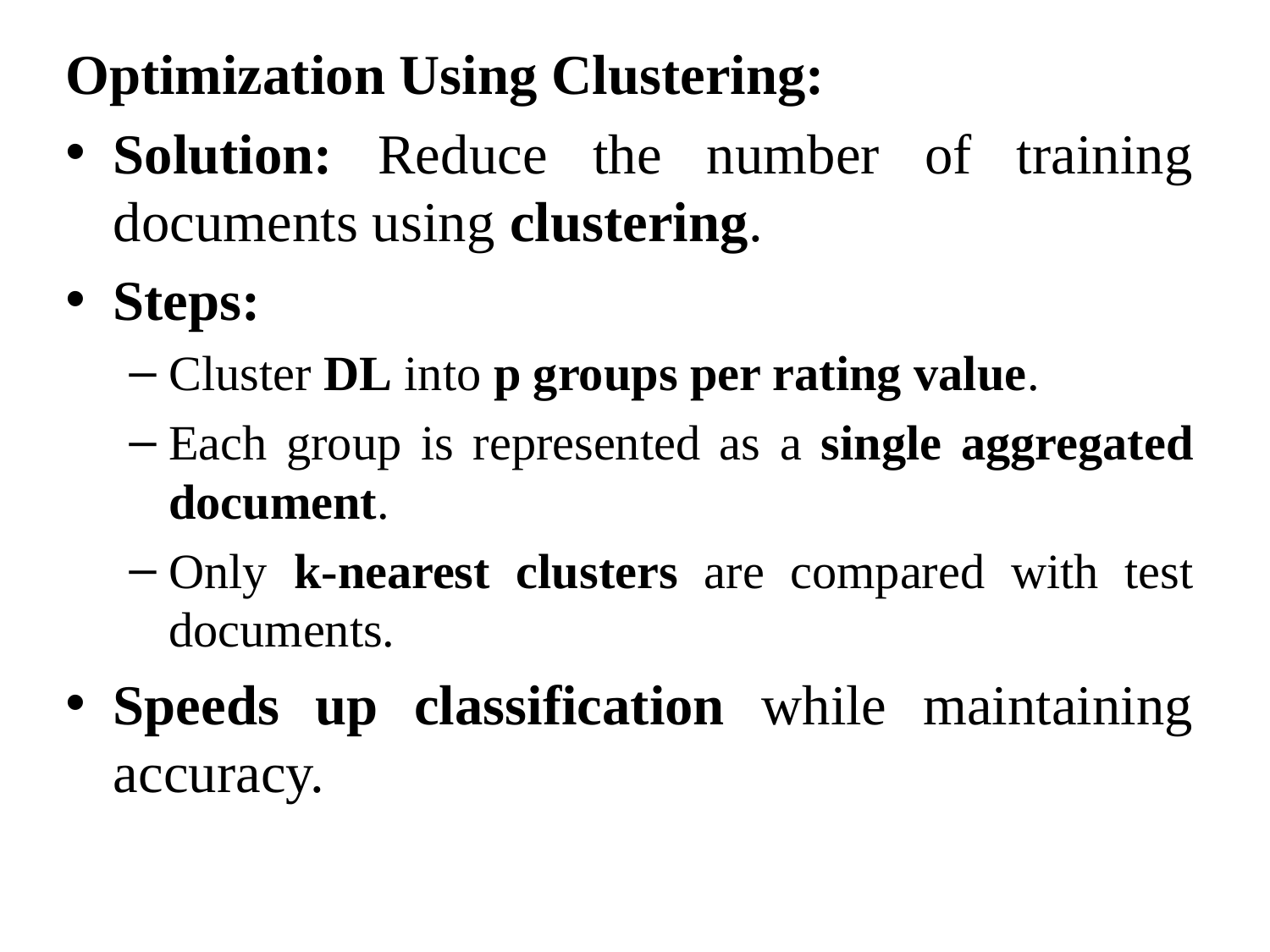

Optimization Using Clustering:
Solution: Reduce the number of training documents using clustering.
Steps:
Cluster DL into p groups per rating value.
Each group is represented as a single aggregated document.
Only k-nearest clusters are compared with test documents.
Speeds up classification while maintaining accuracy.